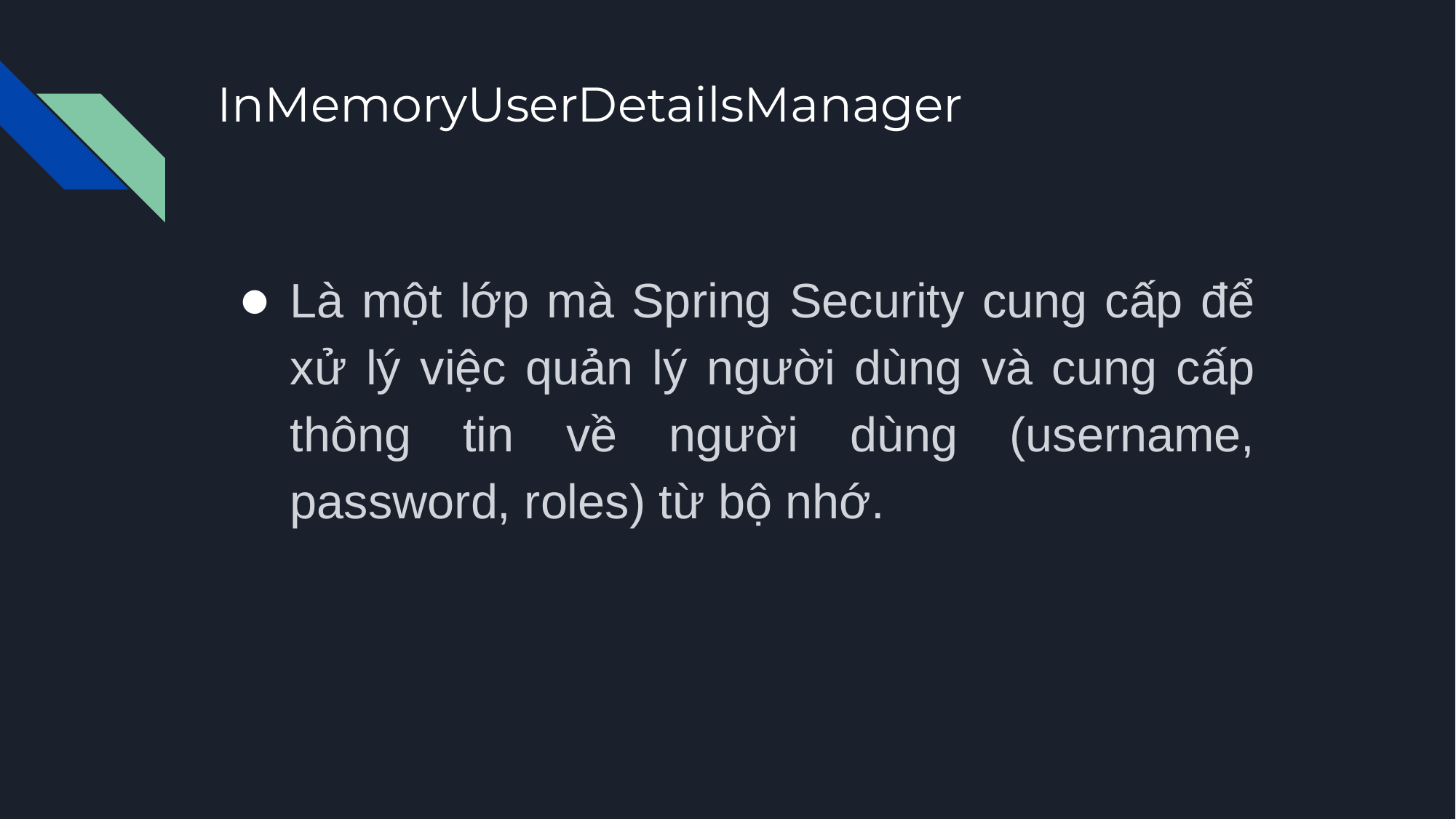

# InMemoryUserDetailsManager
Là một lớp mà Spring Security cung cấp để xử lý việc quản lý người dùng và cung cấp thông tin về người dùng (username, password, roles) từ bộ nhớ.